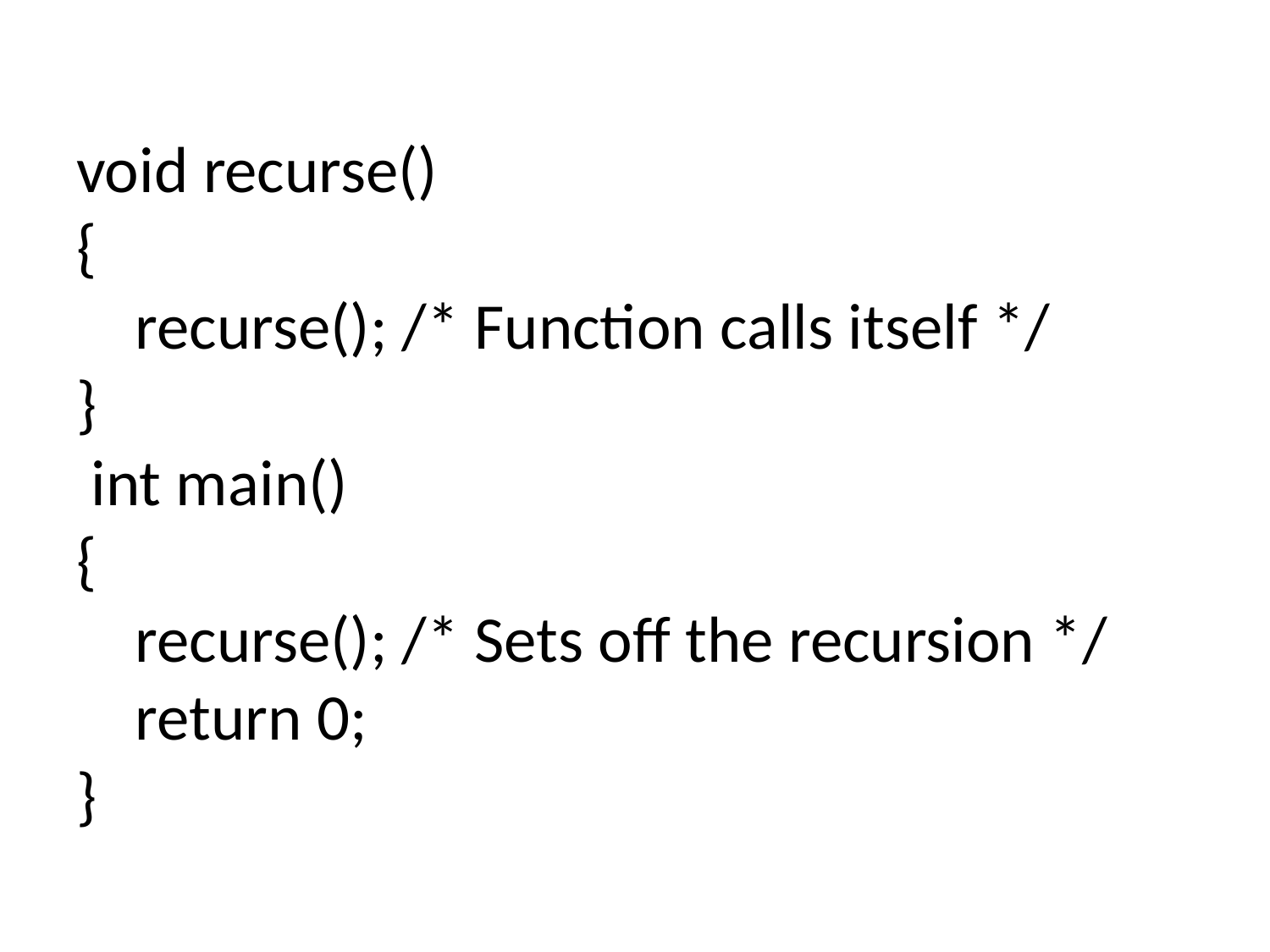

# void recurse() {     recurse(); /* Function calls itself */ }  int main() {     recurse(); /* Sets off the recursion */     return 0; }